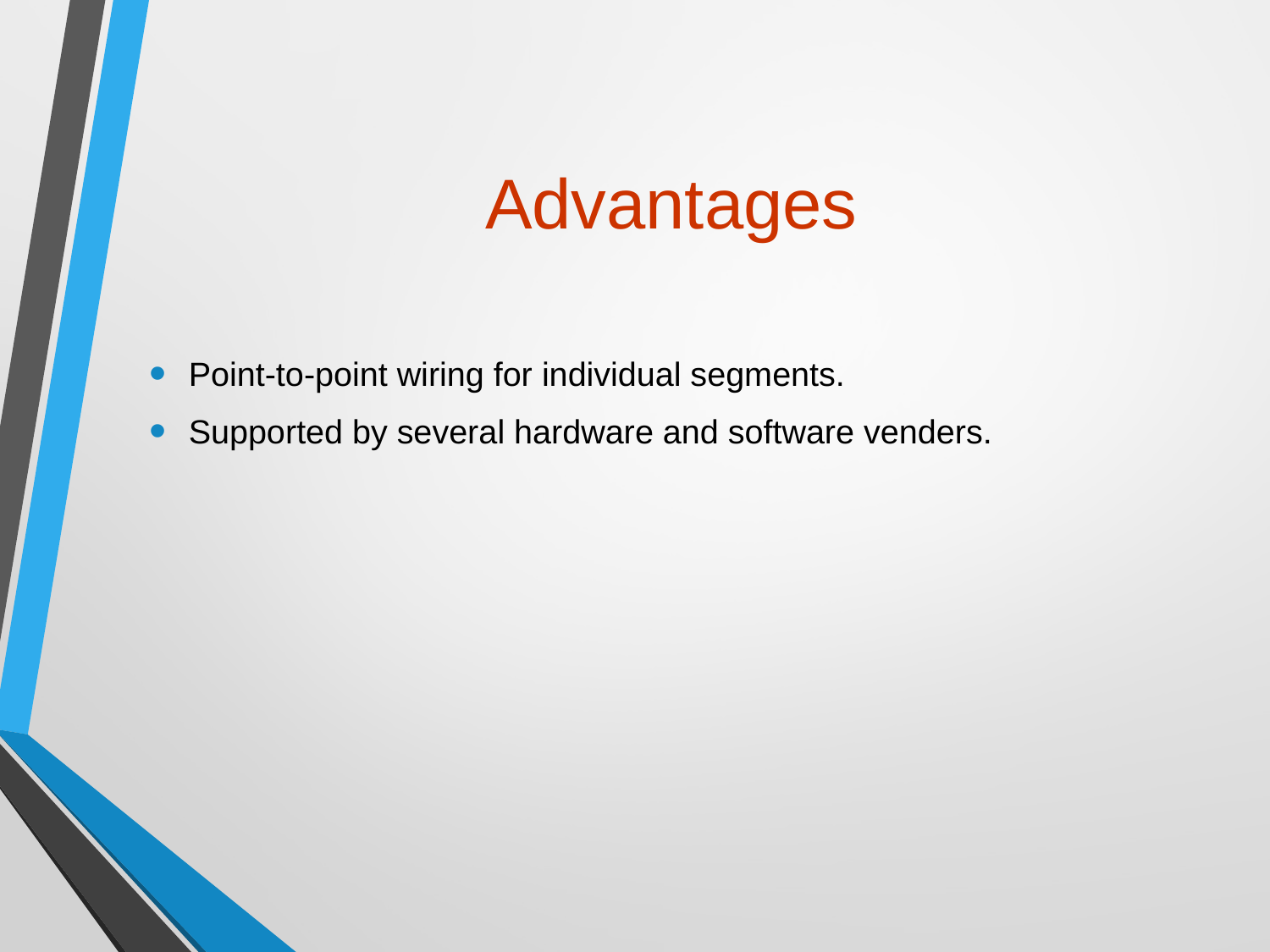

# Advantages
Point-to-point wiring for individual segments.
Supported by several hardware and software venders.